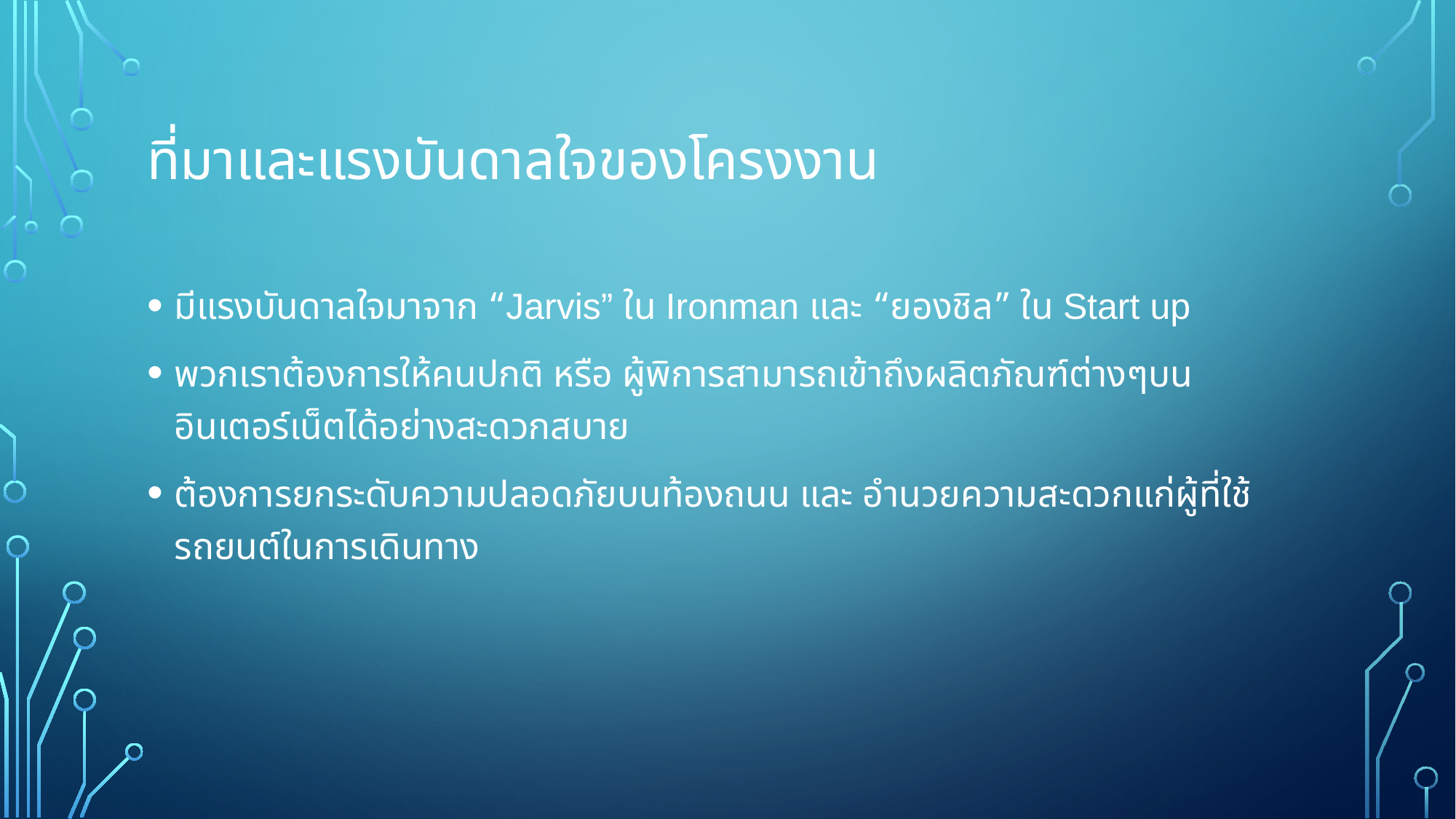

# ที่มาและแรงบันดาลใจของโครงงาน
มีแรงบันดาลใจมาจาก “Jarvis” ใน Ironman และ “ยองชิล” ใน Start up
พวกเราต้องการให้คนปกติ หรือ ผู้พิการสามารถเข้าถึงผลิตภัณฑ์ต่างๆบนอินเตอร์เน็ตได้อย่างสะดวกสบาย
ต้องการยกระดับความปลอดภัยบนท้องถนน และ อำนวยความสะดวกแก่ผู้ที่ใช้รถยนต์ในการเดินทาง